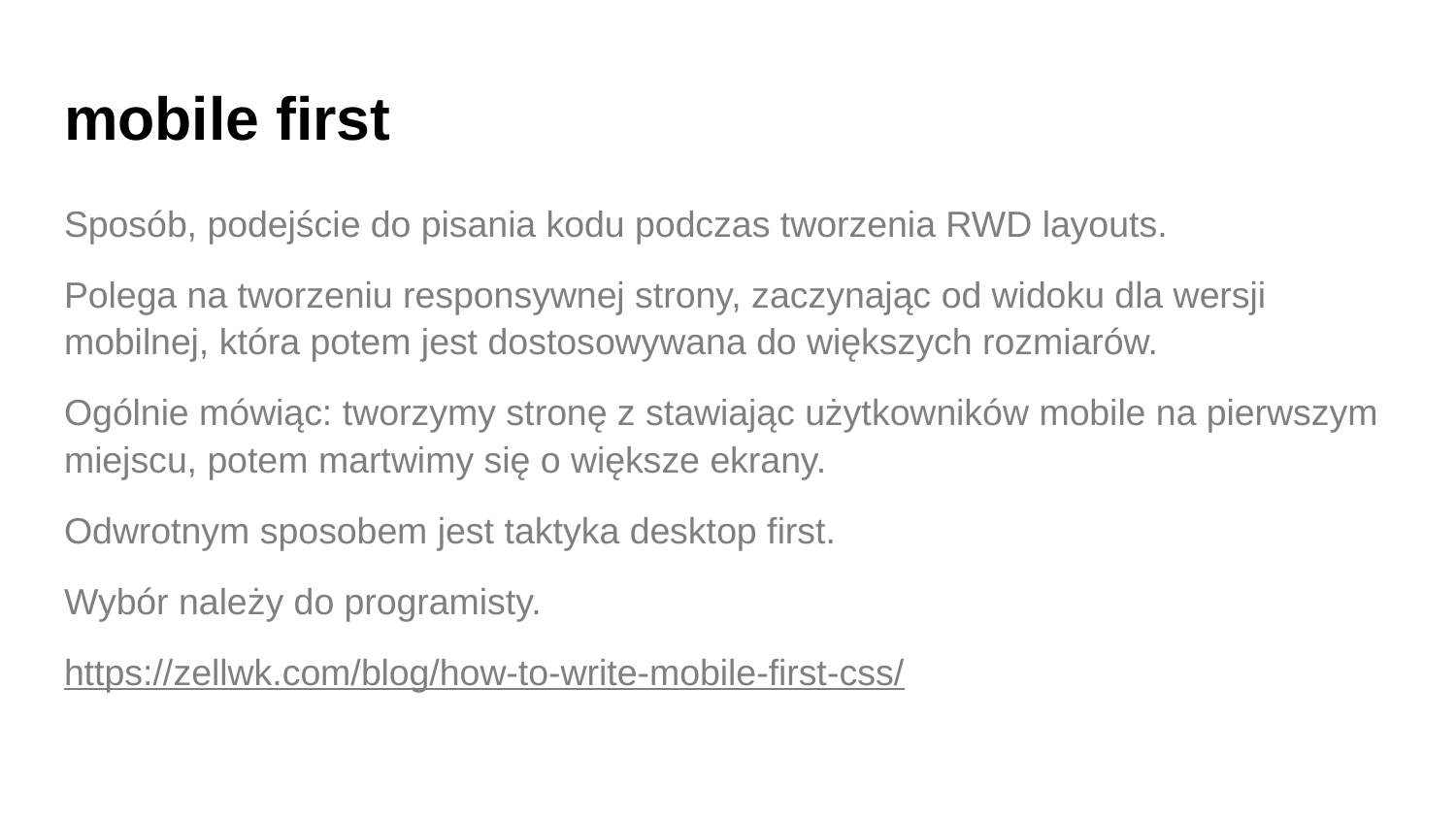

# mobile first
Sposób, podejście do pisania kodu podczas tworzenia RWD layouts.
Polega na tworzeniu responsywnej strony, zaczynając od widoku dla wersji mobilnej, która potem jest dostosowywana do większych rozmiarów.
Ogólnie mówiąc: tworzymy stronę z stawiając użytkowników mobile na pierwszym miejscu, potem martwimy się o większe ekrany.
Odwrotnym sposobem jest taktyka desktop first.
Wybór należy do programisty.
https://zellwk.com/blog/how-to-write-mobile-first-css/